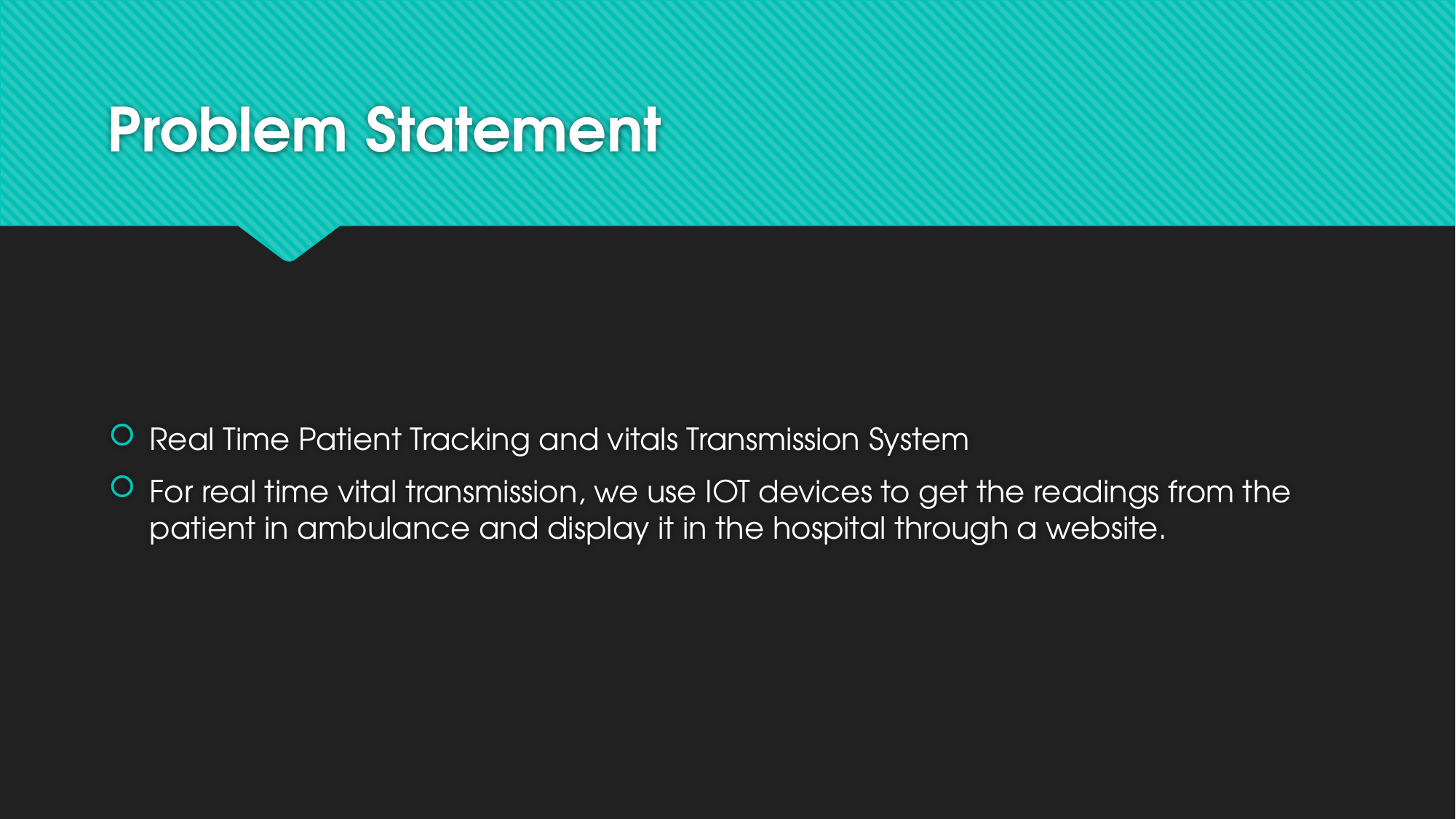

# Problem Statement
Real Time Patient Tracking and vitals Transmission System
For real time vital transmission, we use IOT devices to get the readings from the patient in ambulance and display it in the hospital through a website.